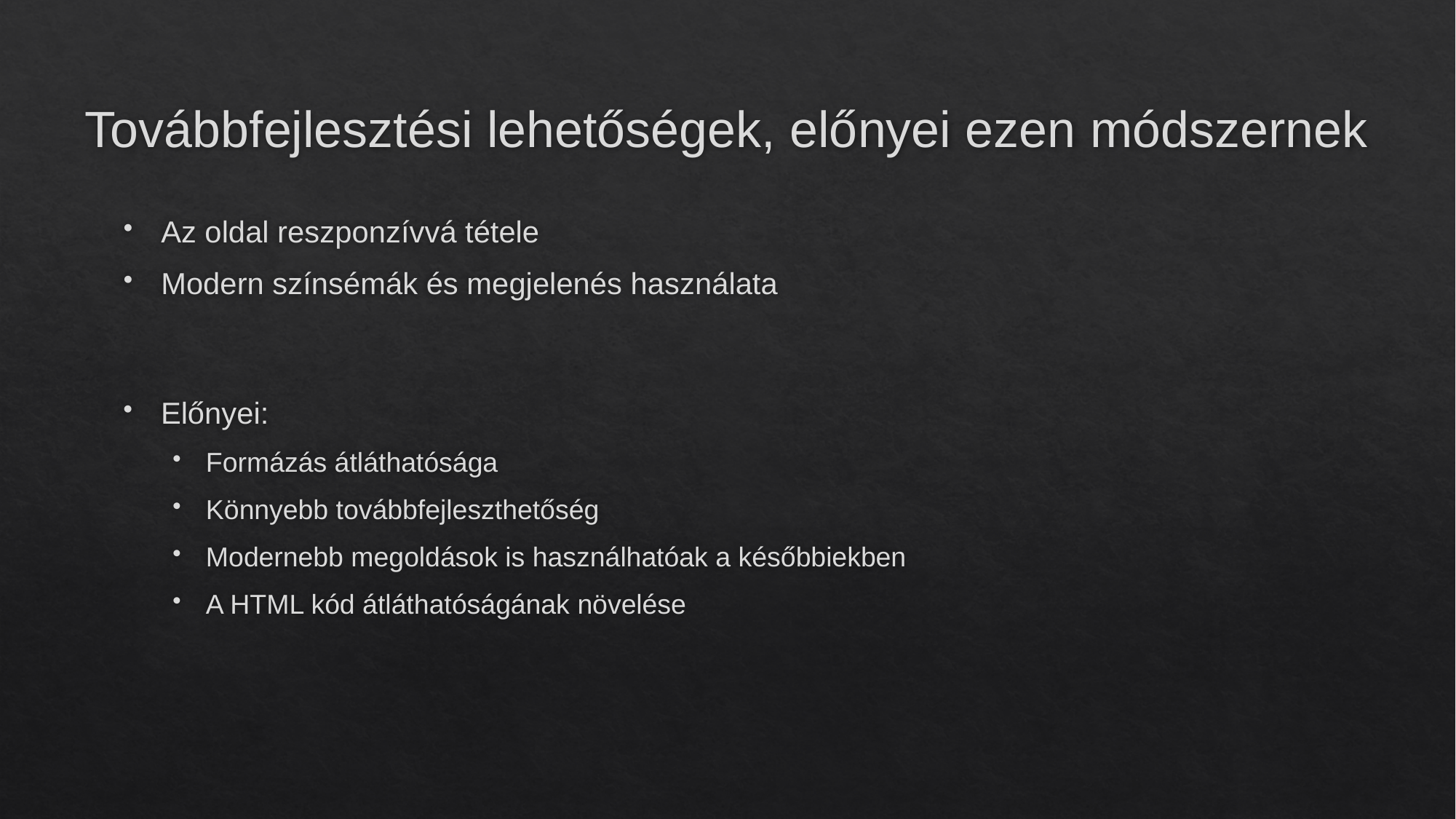

# Továbbfejlesztési lehetőségek, előnyei ezen módszernek
Az oldal reszponzívvá tétele
Modern színsémák és megjelenés használata
Előnyei:
Formázás átláthatósága
Könnyebb továbbfejleszthetőség
Modernebb megoldások is használhatóak a későbbiekben
A HTML kód átláthatóságának növelése